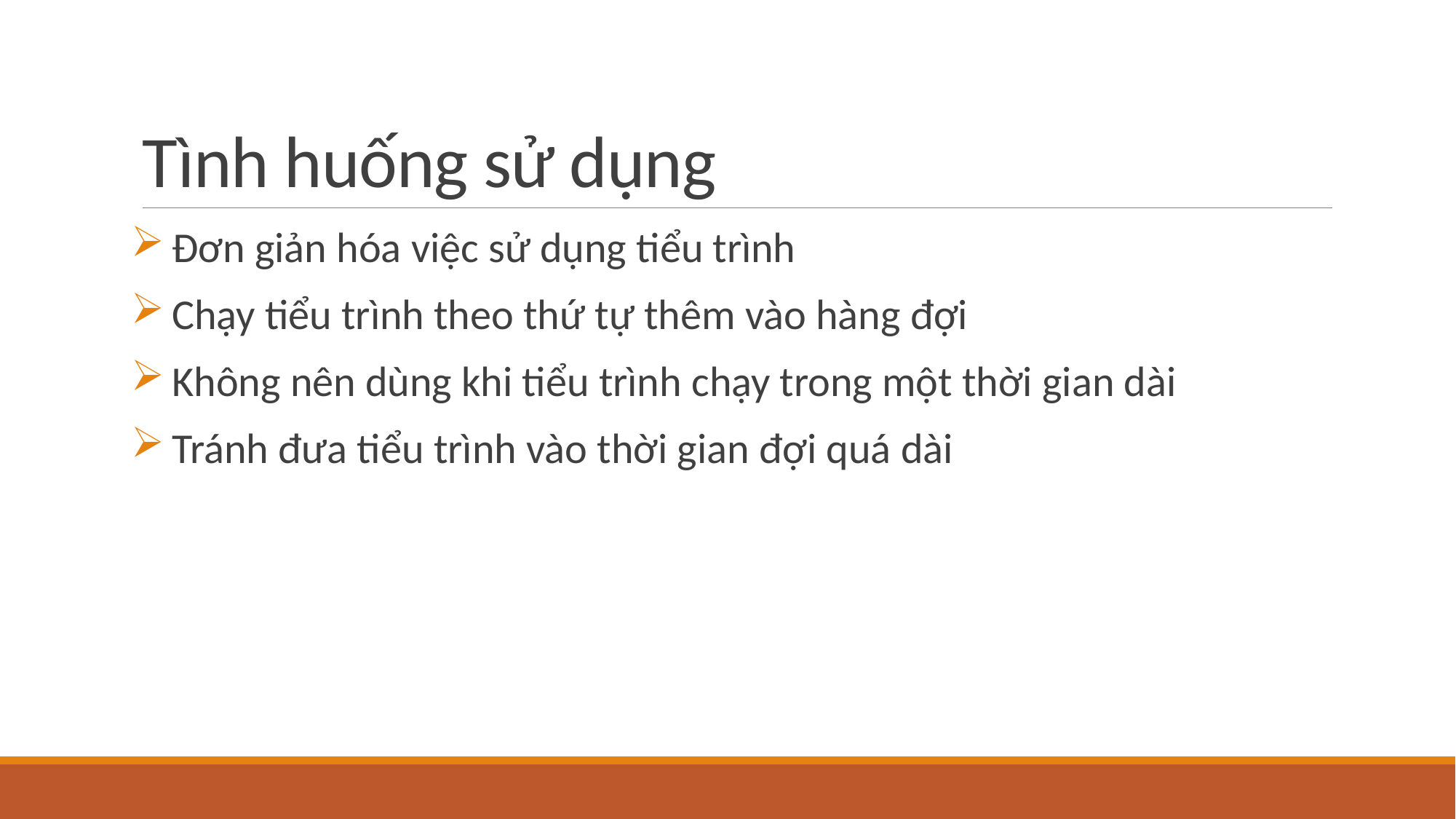

# Tình huống sử dụng
Đơn giản hóa việc sử dụng tiểu trình
Chạy tiểu trình theo thứ tự thêm vào hàng đợi
Không nên dùng khi tiểu trình chạy trong một thời gian dài
Tránh đưa tiểu trình vào thời gian đợi quá dài